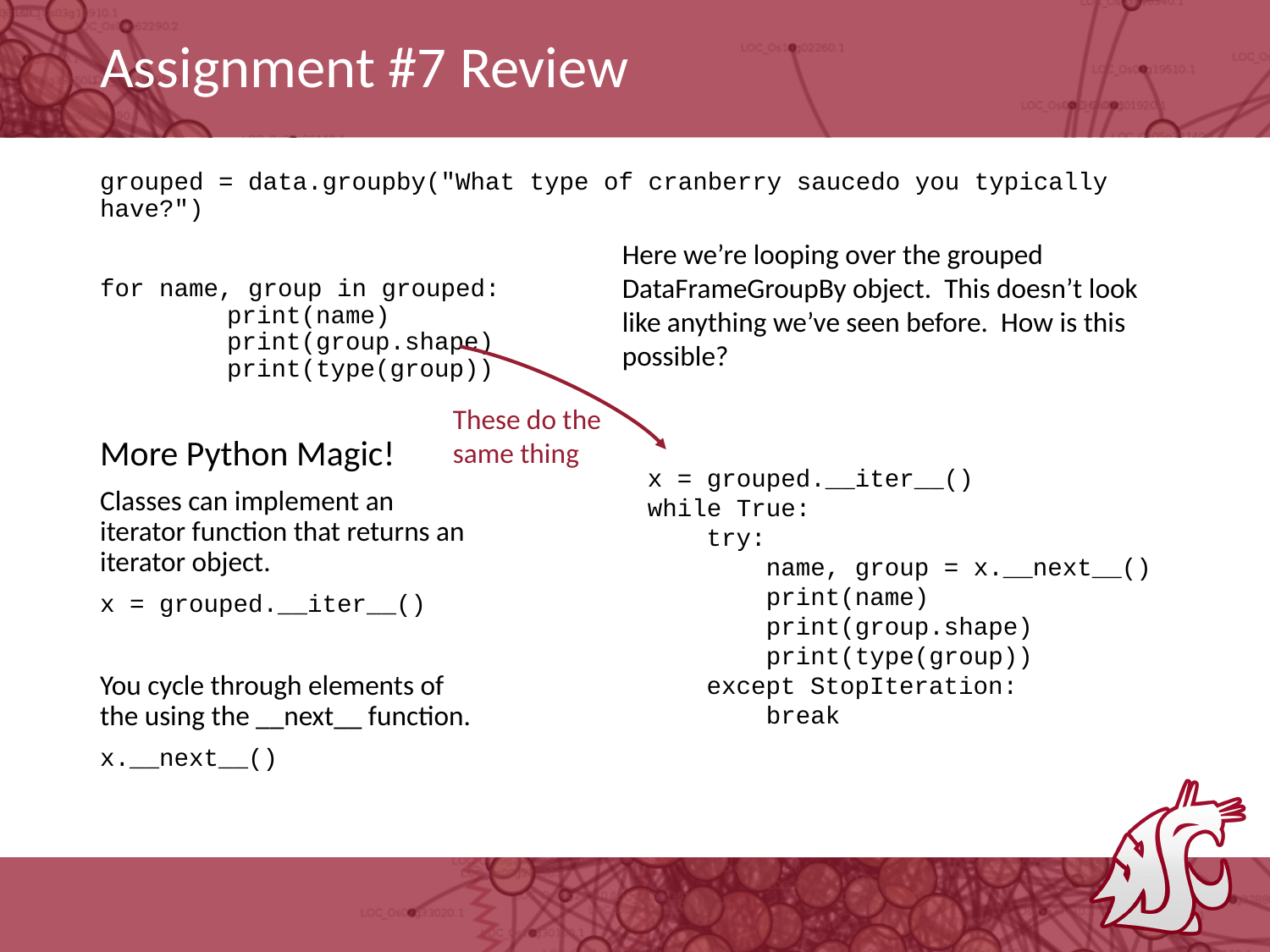

# Assignment #7 Review
grouped = data.groupby("What type of cranberry saucedo you typically have?")

for name, group in grouped:
	print(name)
	print(group.shape)
	print(type(group))

More Python Magic!
Classes can implement an
iterator function that returns an
iterator object.
x = grouped.__iter__()

You cycle through elements of
the using the __next__ function.
x.__next__()

Here we’re looping over the grouped DataFrameGroupBy object.  This doesn’t look like anything we’ve seen before.  How is this possible?

These do the same thing
x = grouped.__iter__()
while True:
    try:
        name, group = x.__next__()
        print(name)
        print(group.shape)
        print(type(group))
    except StopIteration:
        break